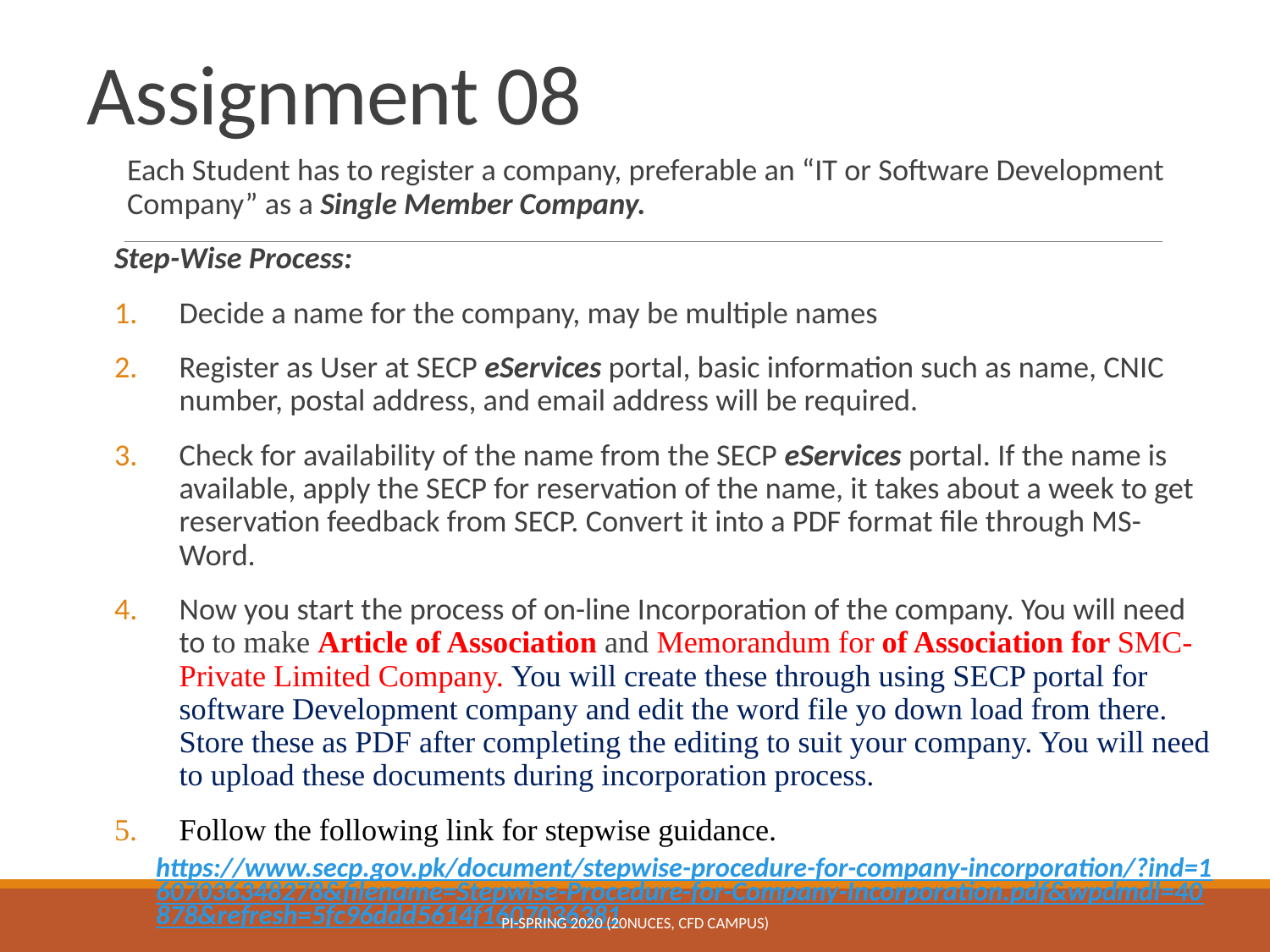

# Assignment 08
Each Student has to register a company, preferable an “IT or Software Development Company” as a Single Member Company.
Step-Wise Process:
Decide a name for the company, may be multiple names
Register as User at SECP eServices portal, basic information such as name, CNIC number, postal address, and email address will be required.
Check for availability of the name from the SECP eServices portal. If the name is available, apply the SECP for reservation of the name, it takes about a week to get reservation feedback from SECP. Convert it into a PDF format file through MS-Word.
Now you start the process of on-line Incorporation of the company. You will need to to make Article of Association and Memorandum for of Association for SMC-Private Limited Company. You will create these through using SECP portal for software Development company and edit the word file yo down load from there. Store these as PDF after completing the editing to suit your company. You will need to upload these documents during incorporation process.
Follow the following link for stepwise guidance.
https://www.secp.gov.pk/document/stepwise-procedure-for-company-incorporation/?ind=1607036348278&filename=Stepwise-Procedure-for-Company-Incorporation.pdf&wpdmdl=40878&refresh=5fc96ddd5614f1607036381

PI-Spring 2020 (20NUCES, CFD Campus)